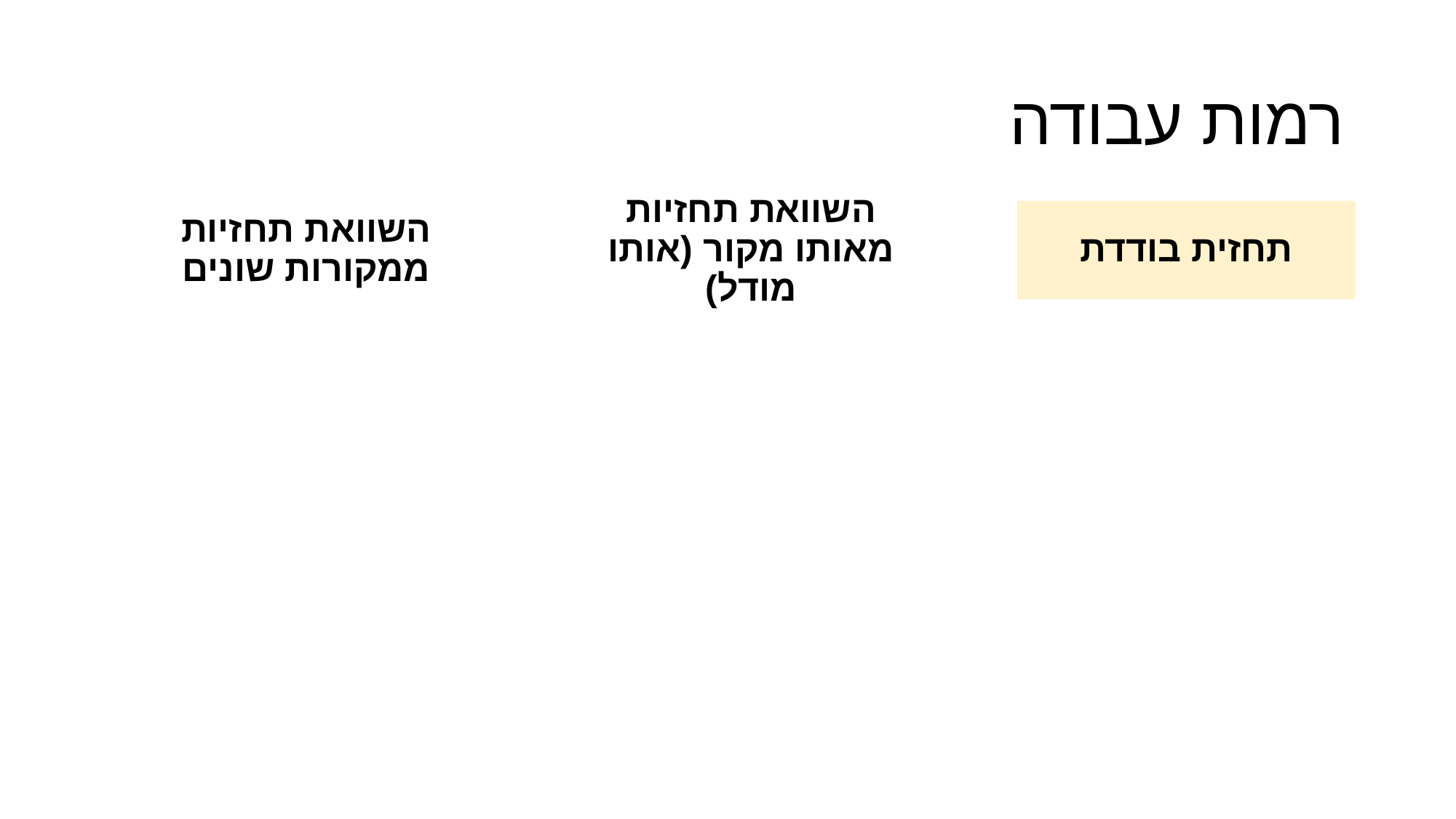

# רמות עבודה
השוואת תחזיות ממקורות שונים
השוואת תחזיות מאותו מקור (אותו מודל)
תחזית בודדת